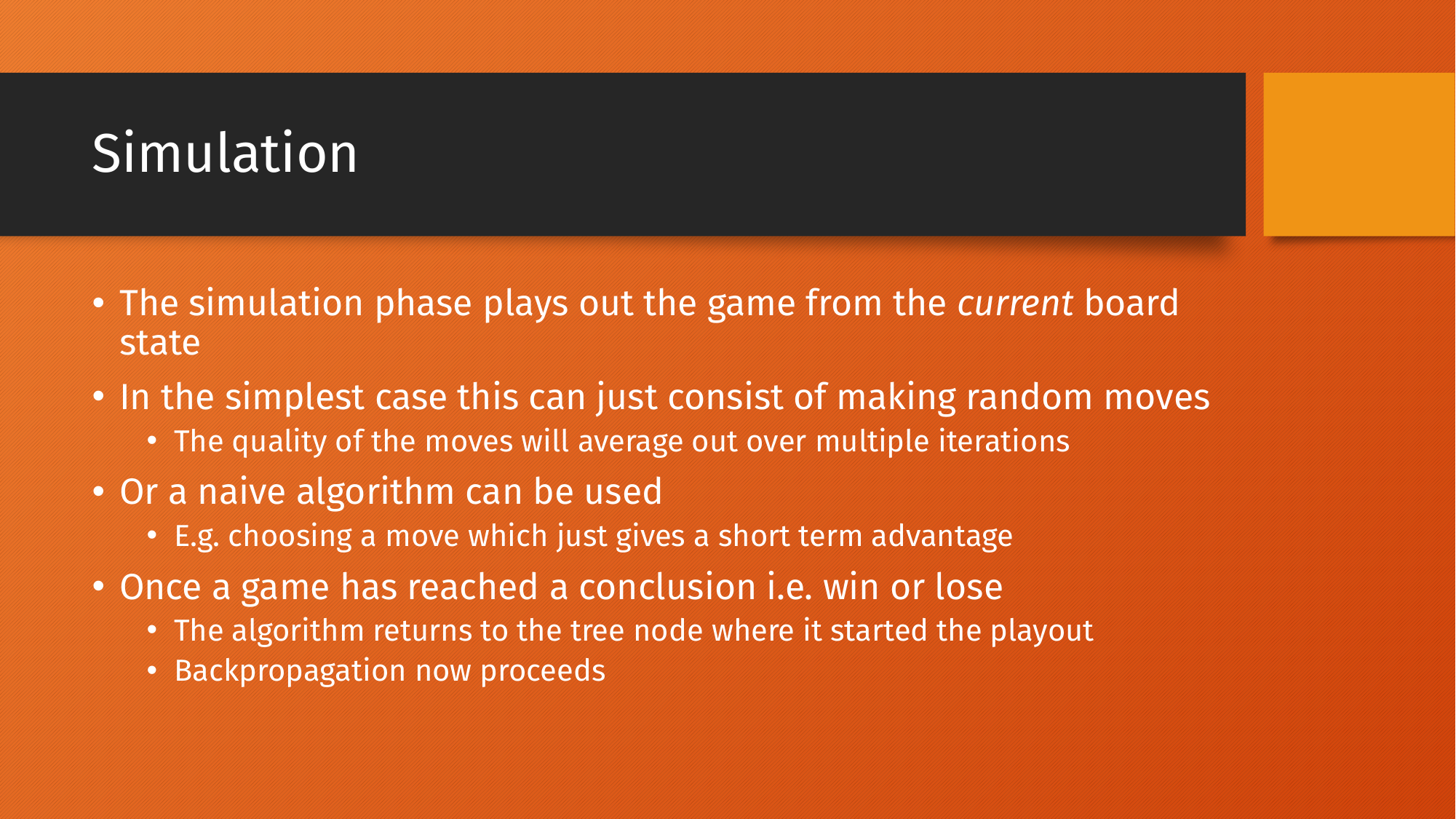

# Simulation
The simulation phase plays out the game from the current board state
In the simplest case this can just consist of making random moves
The quality of the moves will average out over multiple iterations
Or a naive algorithm can be used
E.g. choosing a move which just gives a short term advantage
Once a game has reached a conclusion i.e. win or lose
The algorithm returns to the tree node where it started the playout
Backpropagation now proceeds